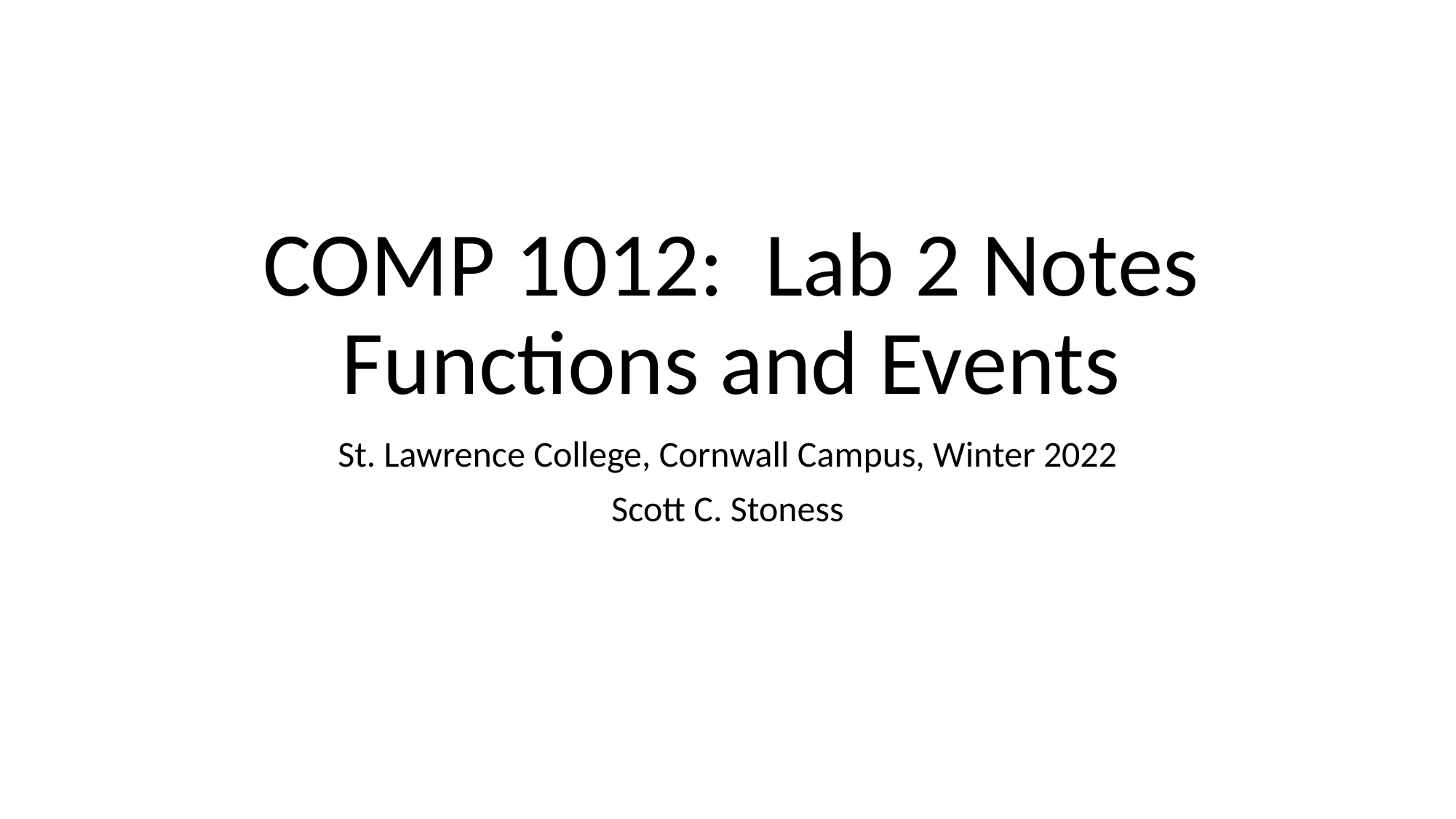

# COMP 1012:  Lab 2 Notes Functions and Events
St. Lawrence College, Cornwall Campus, Winter 2022
Scott C. Stoness